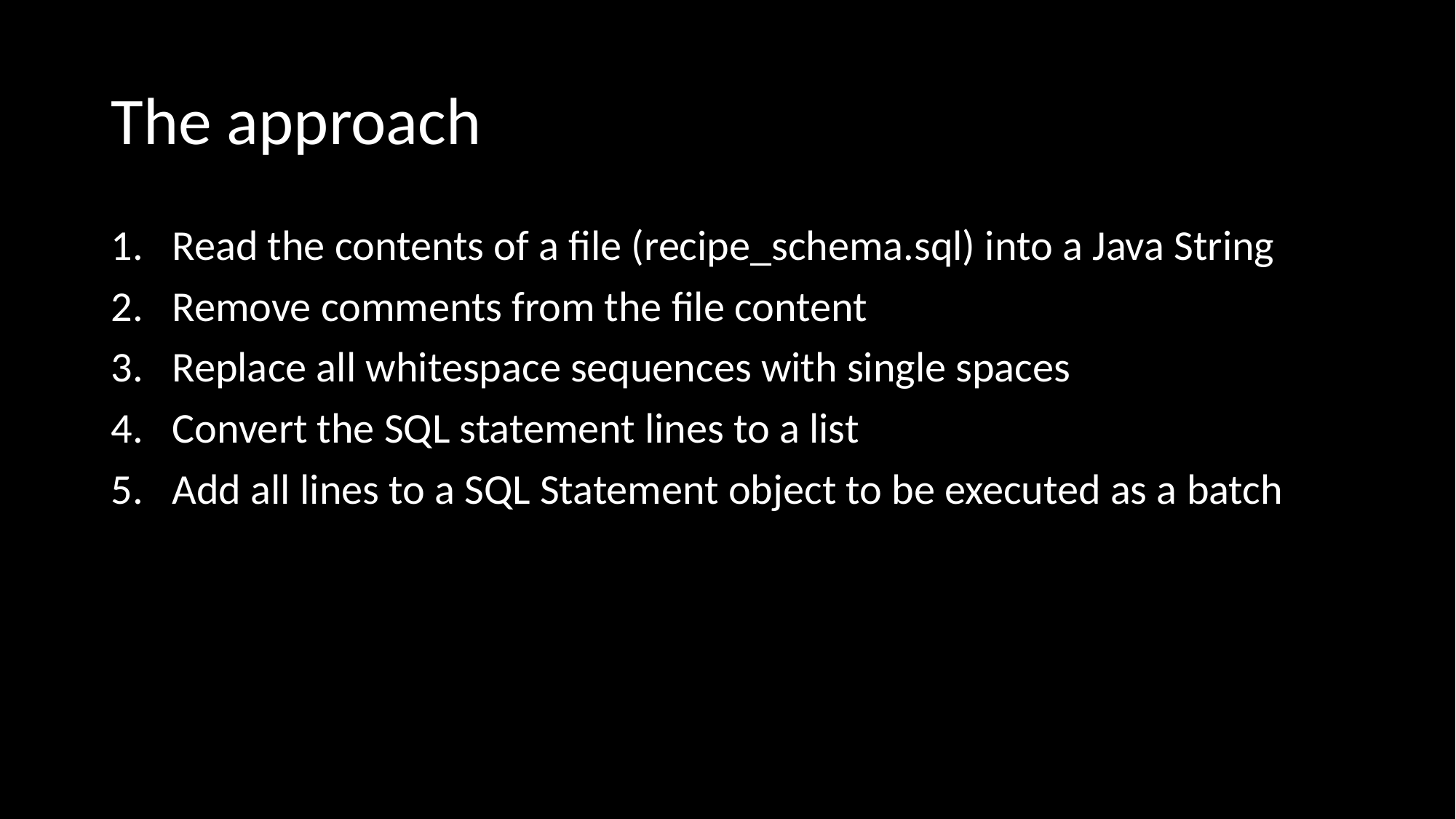

# The approach
Read the contents of a file (recipe_schema.sql) into a Java String
Remove comments from the file content
Replace all whitespace sequences with single spaces
Convert the SQL statement lines to a list
Add all lines to a SQL Statement object to be executed as a batch